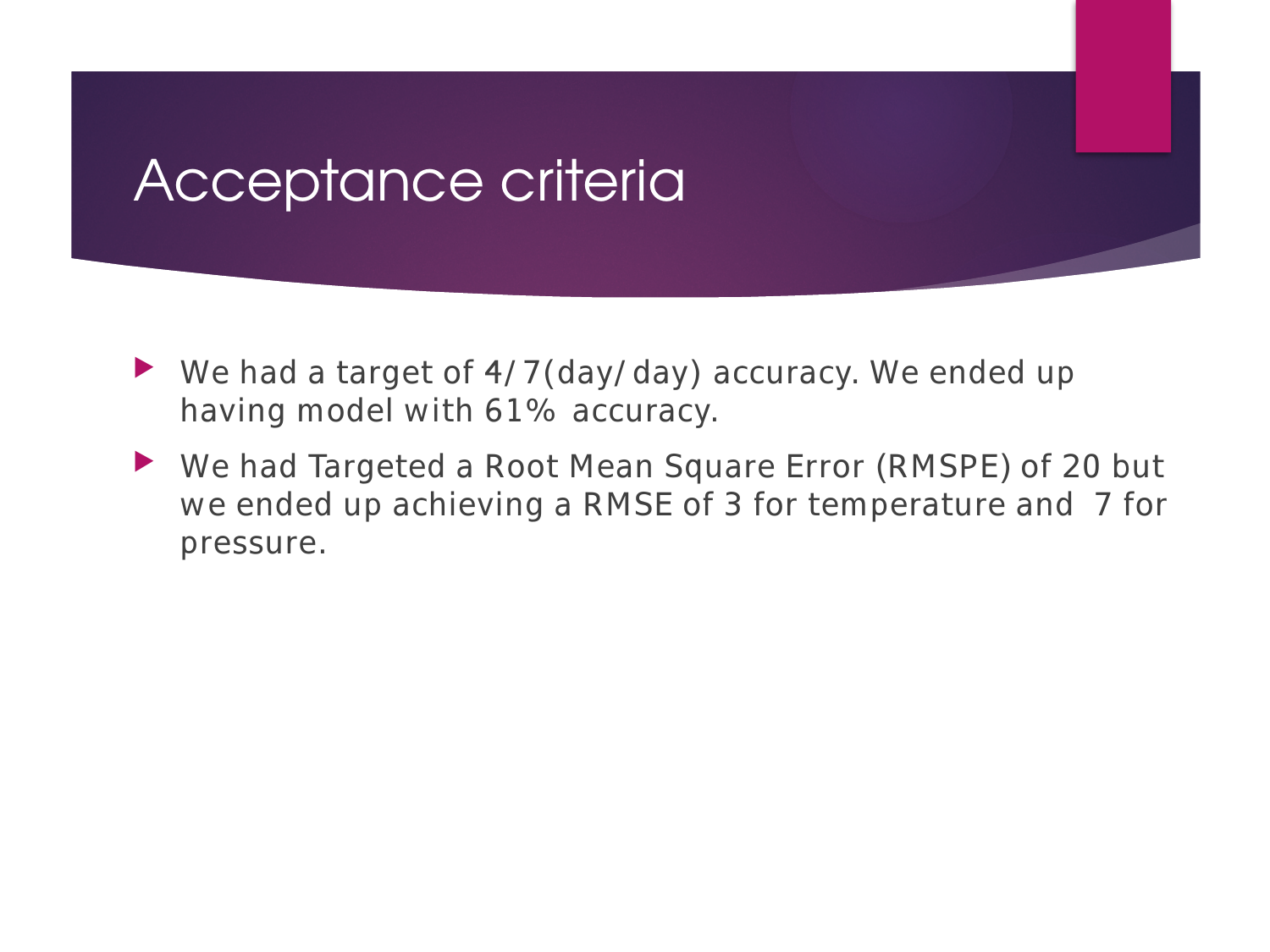

# Acceptance criteria
We had a target of 4/7(day/day) accuracy. We ended up having model with 61% accuracy.
We had Targeted a Root Mean Square Error (RMSPE) of 20 but we ended up achieving a RMSE of 3 for temperature and  7 for pressure.